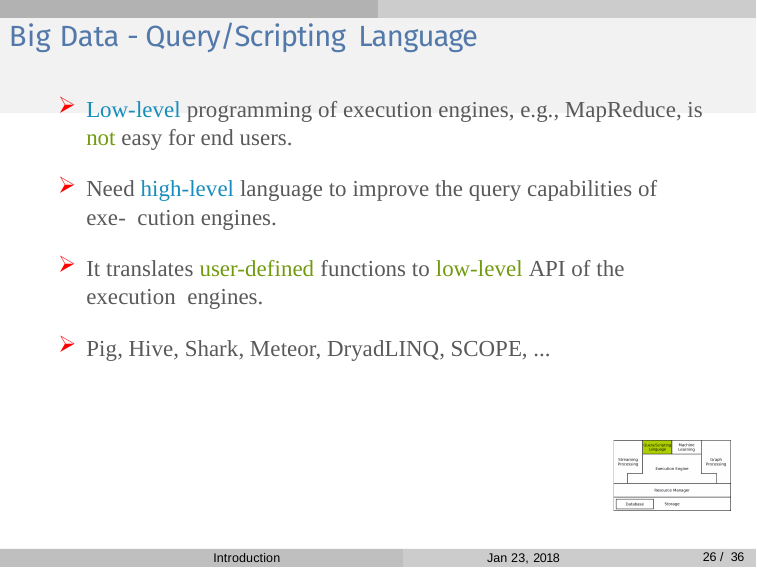

# Big Data - Query/Scripting Language
Low-level programming of execution engines, e.g., MapReduce, is  not easy for end users.

Need high-level language to improve the query capabilities of exe-  cution engines.

It translates user-defined functions to low-level API of the execution  engines.

Pig, Hive, Shark, Meteor, DryadLINQ, SCOPE, ...

26 / 36
Introduction
Jan 23, 2018